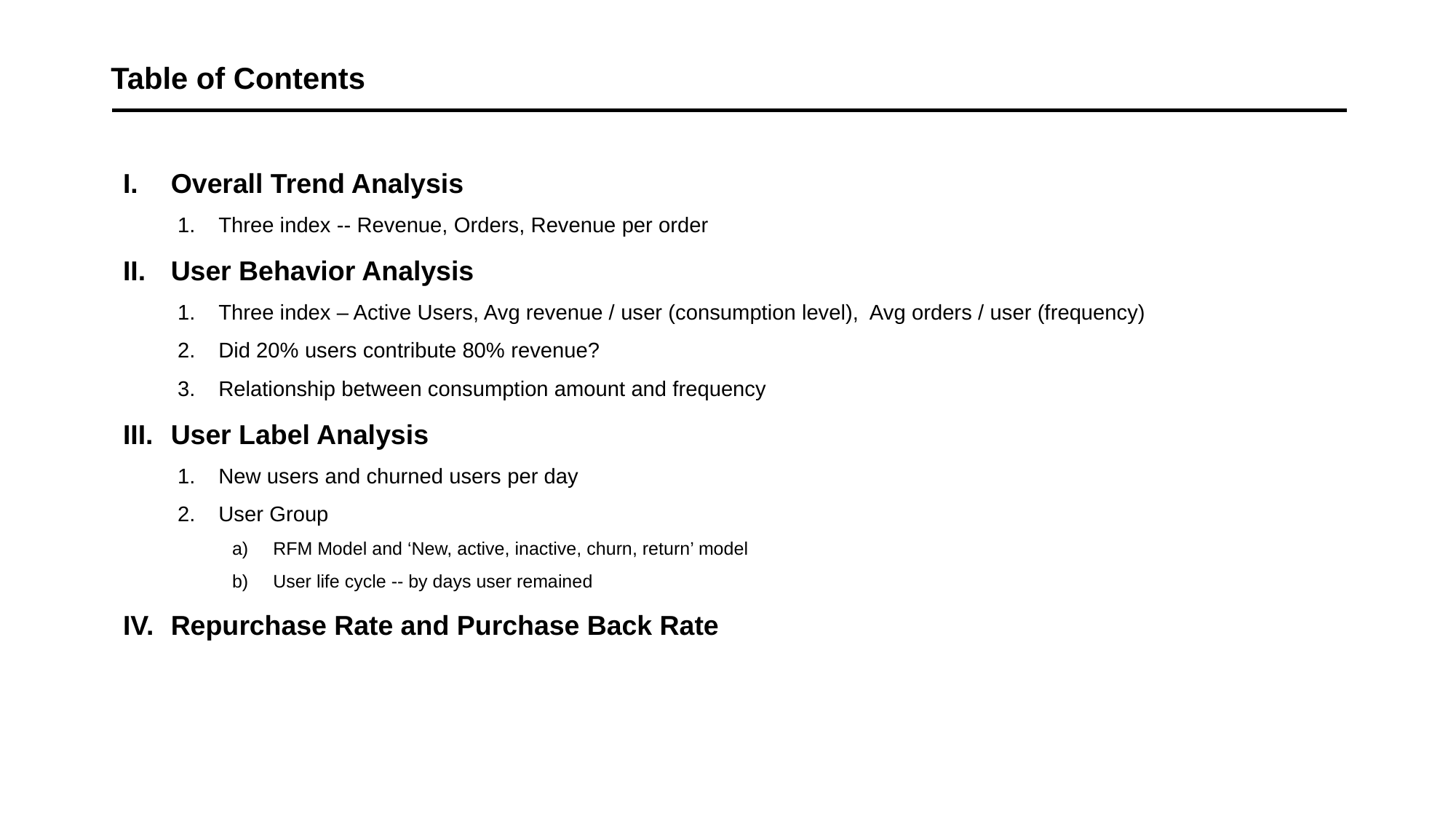

# Table of Contents
Overall Trend Analysis
Three index -- Revenue, Orders, Revenue per order
User Behavior Analysis
Three index – Active Users, Avg revenue / user (consumption level),  Avg orders / user (frequency)
Did 20% users contribute 80% revenue?
Relationship between consumption amount and frequency
User Label Analysis
New users and churned users per day
User Group
RFM Model and ‘New, active, inactive, churn, return’ model
User life cycle -- by days user remained
Repurchase Rate and Purchase Back Rate